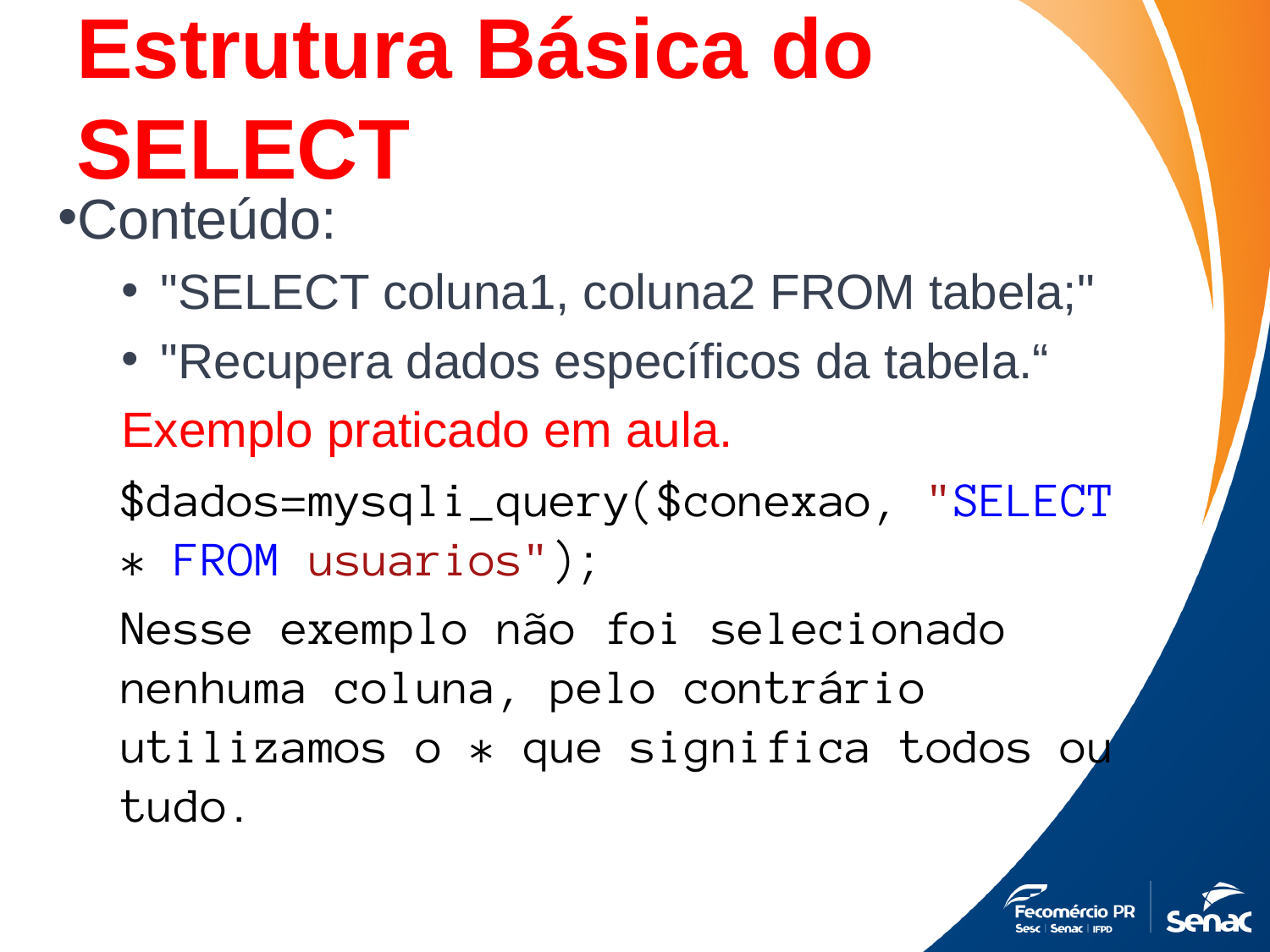

# Estrutura Básica do SELECT
Conteúdo:
"SELECT coluna1, coluna2 FROM tabela;"
"Recupera dados específicos da tabela.“
Exemplo praticado em aula.
$dados=mysqli_query($conexao, "SELECT * FROM usuarios");
Nesse exemplo não foi selecionado nenhuma coluna, pelo contrário utilizamos o * que significa todos ou tudo.